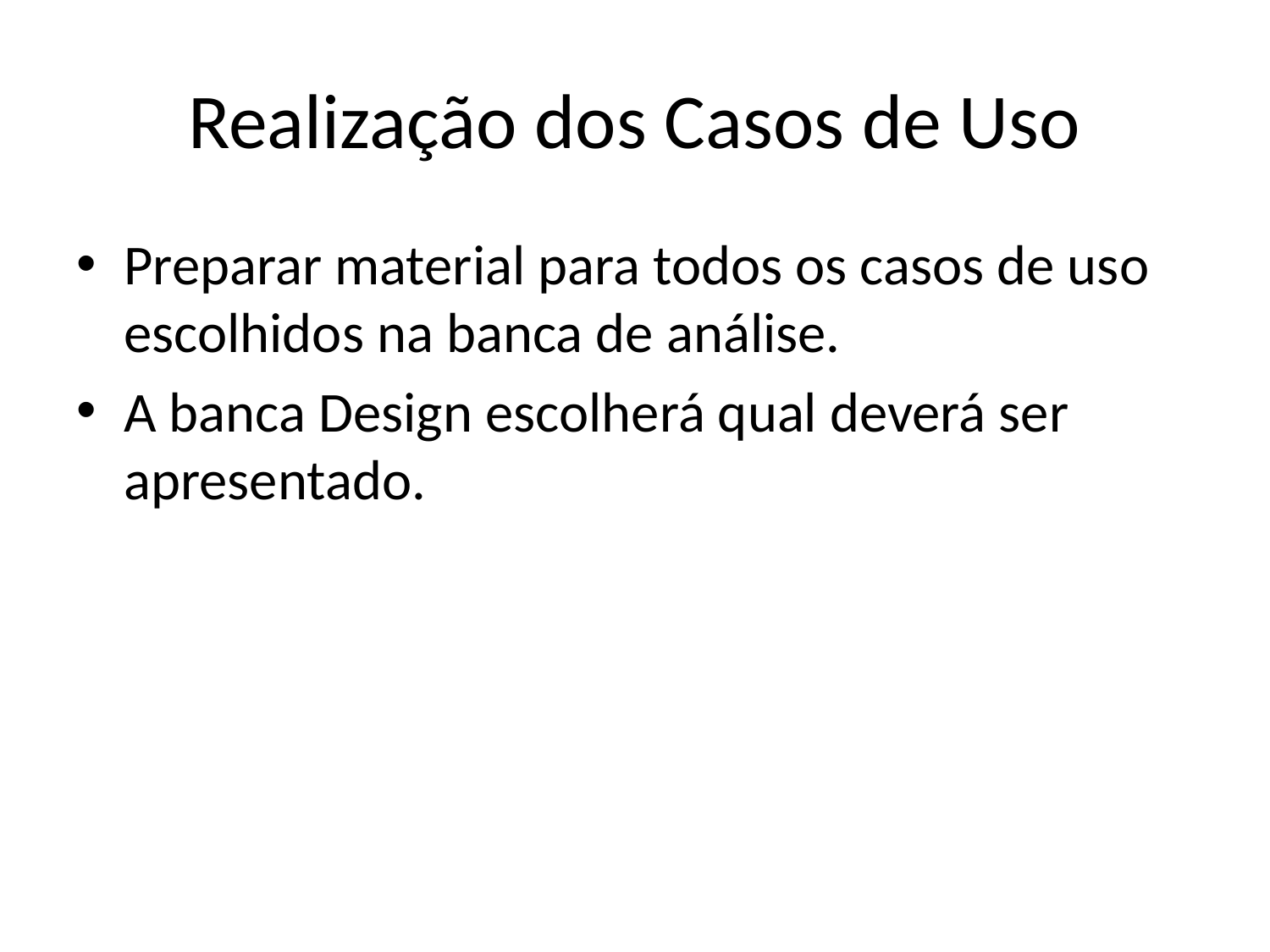

# Realização dos Casos de Uso
Preparar material para todos os casos de uso escolhidos na banca de análise.
A banca Design escolherá qual deverá ser apresentado.